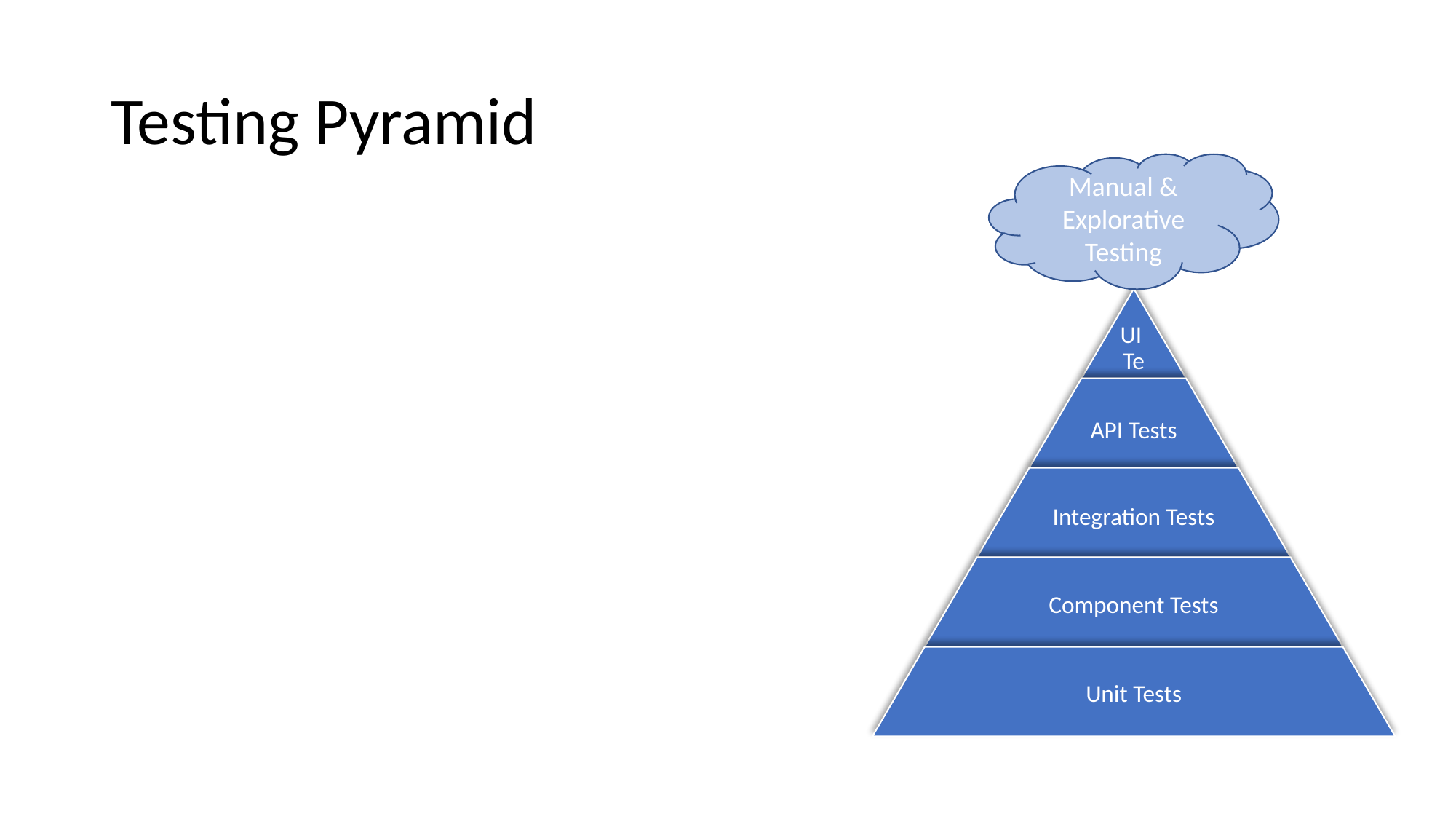

# Testing Pyramid
Manual & Explorative Testing
UI
Tests
API Tests
Integration Tests
Component Tests
Unit Tests